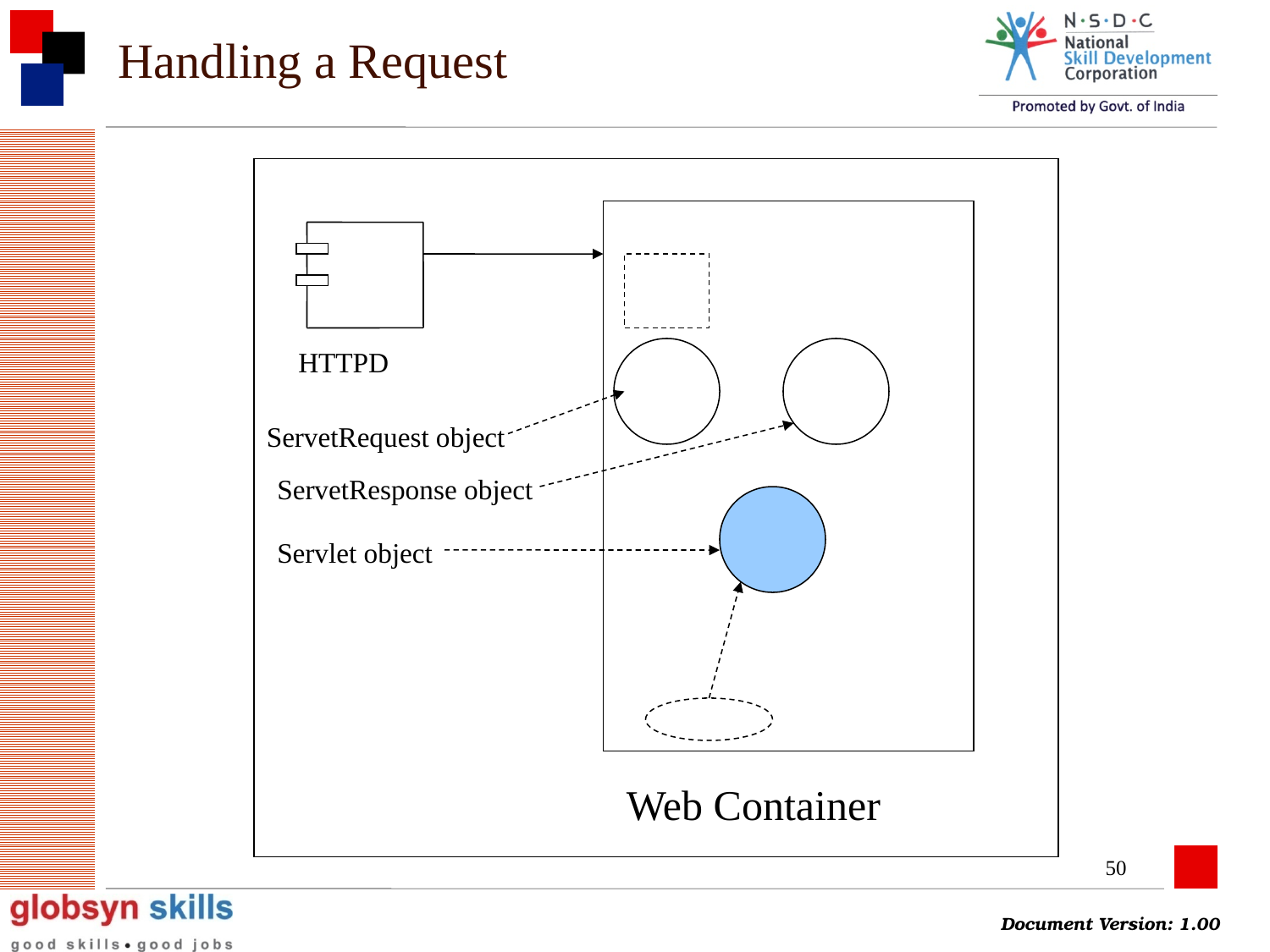

Handling a Request

HTTPD

ServetRequest object

ServetResponse object

Servlet object

Web Container